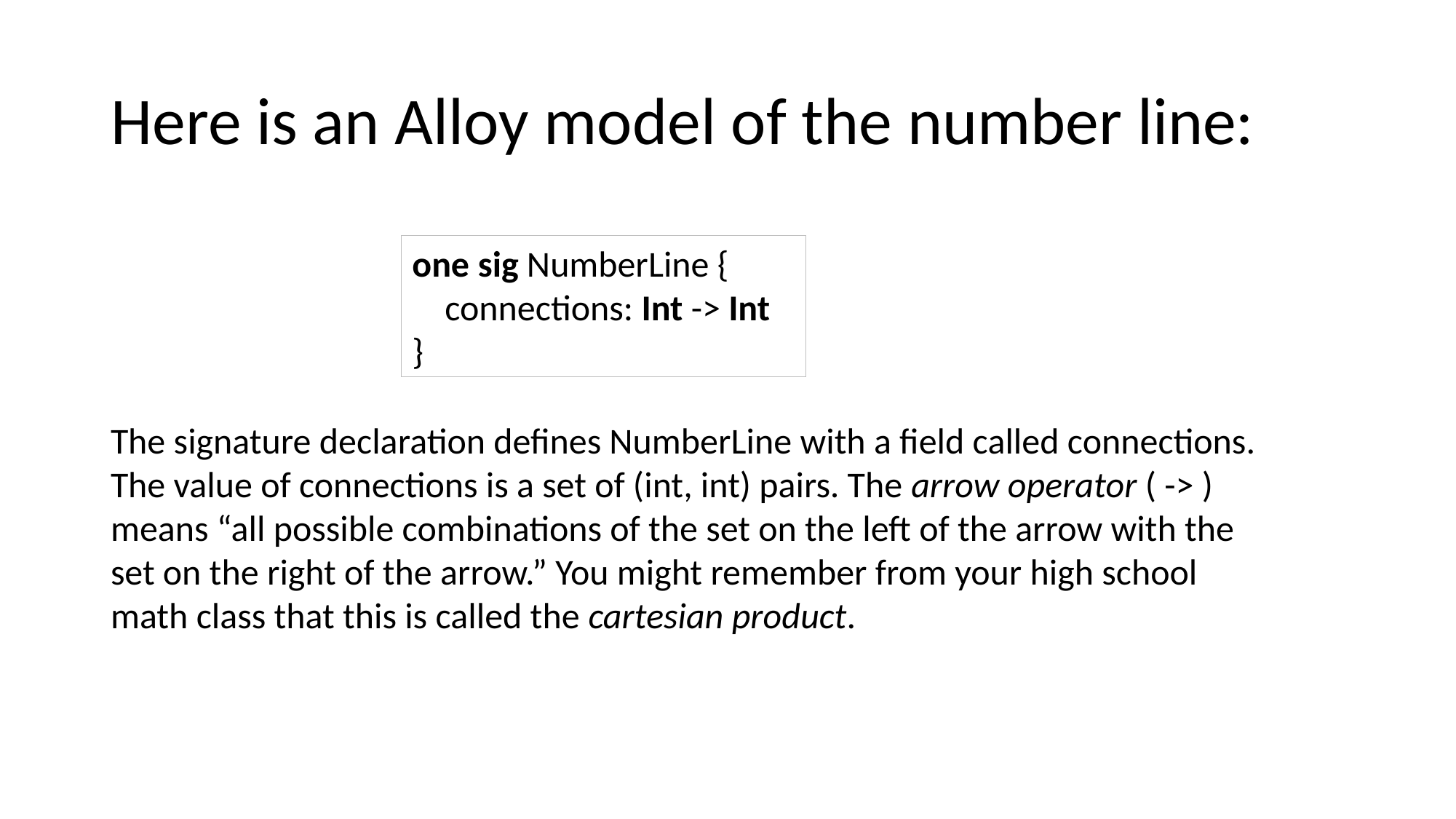

# Here is an Alloy model of the number line:
one sig NumberLine {
    connections: Int -> Int
}
The signature declaration defines NumberLine with a field called connections. The value of connections is a set of (int, int) pairs. The arrow operator ( -> ) means “all possible combinations of the set on the left of the arrow with the set on the right of the arrow.” You might remember from your high school math class that this is called the cartesian product.